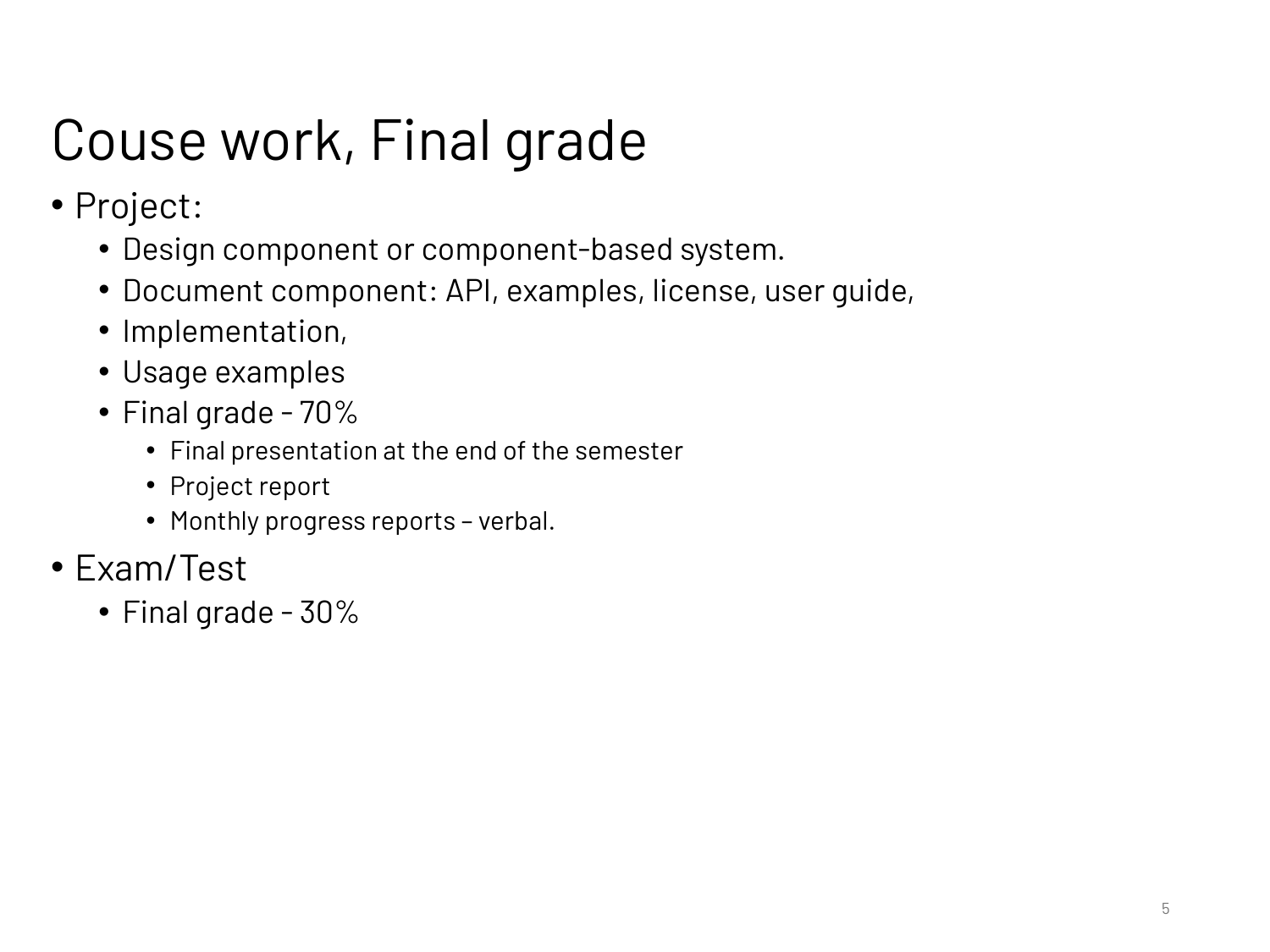

# Couse work, Final grade
Project:
Design component or component-based system.
Document component: API, examples, license, user guide,
Implementation,
Usage examples
Final grade - 70%
Final presentation at the end of the semester
Project report
Monthly progress reports – verbal.
Exam/Test
Final grade - 30%

5